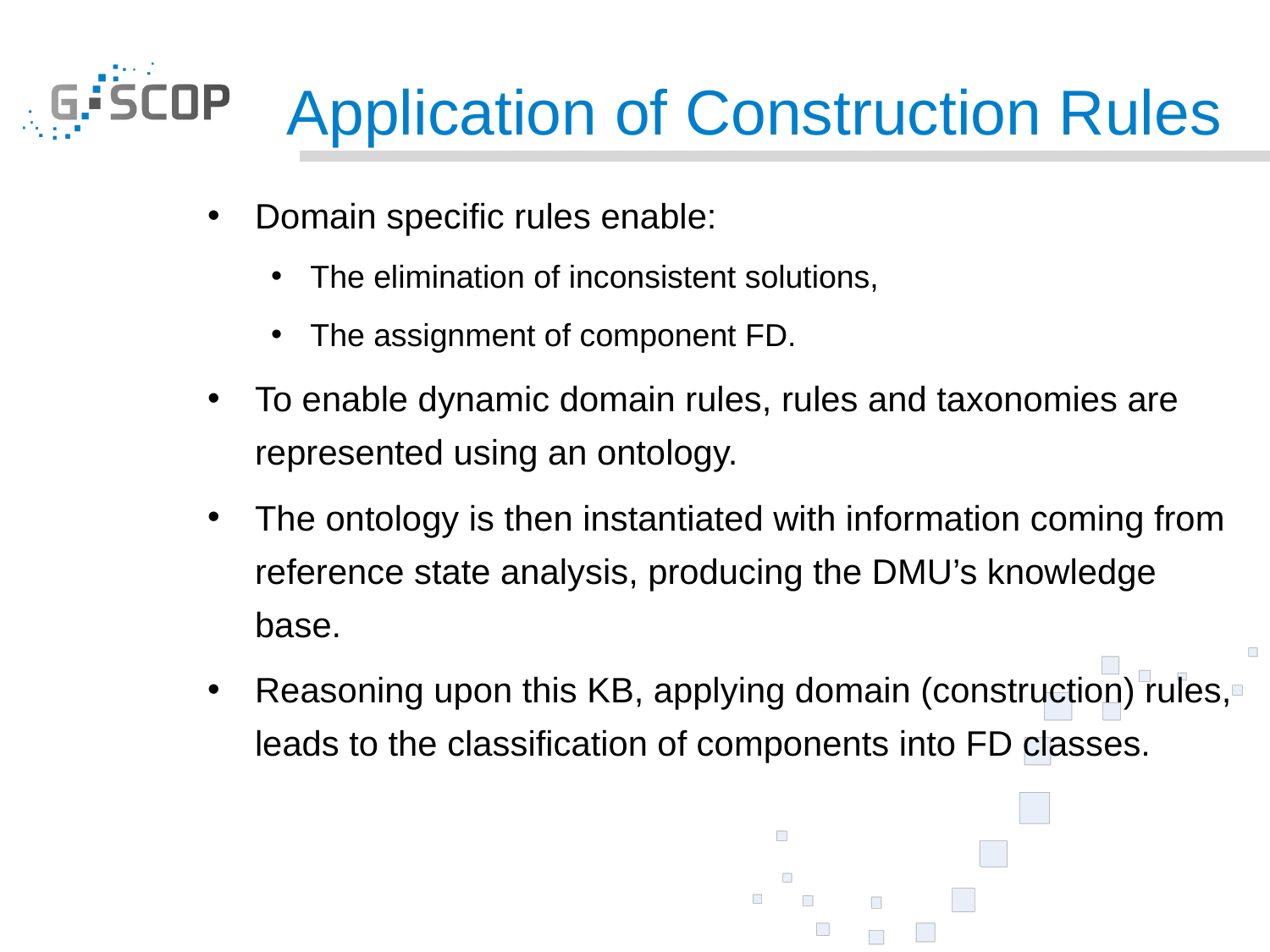

# Application of Construction Rules
Domain specific rules enable:
The elimination of inconsistent solutions,
The assignment of component FD.
To enable dynamic domain rules, rules and taxonomies are represented using an ontology.
The ontology is then instantiated with information coming from reference state analysis, producing the DMU’s knowledge base.
Reasoning upon this KB, applying domain (construction) rules, leads to the classification of components into FD classes.